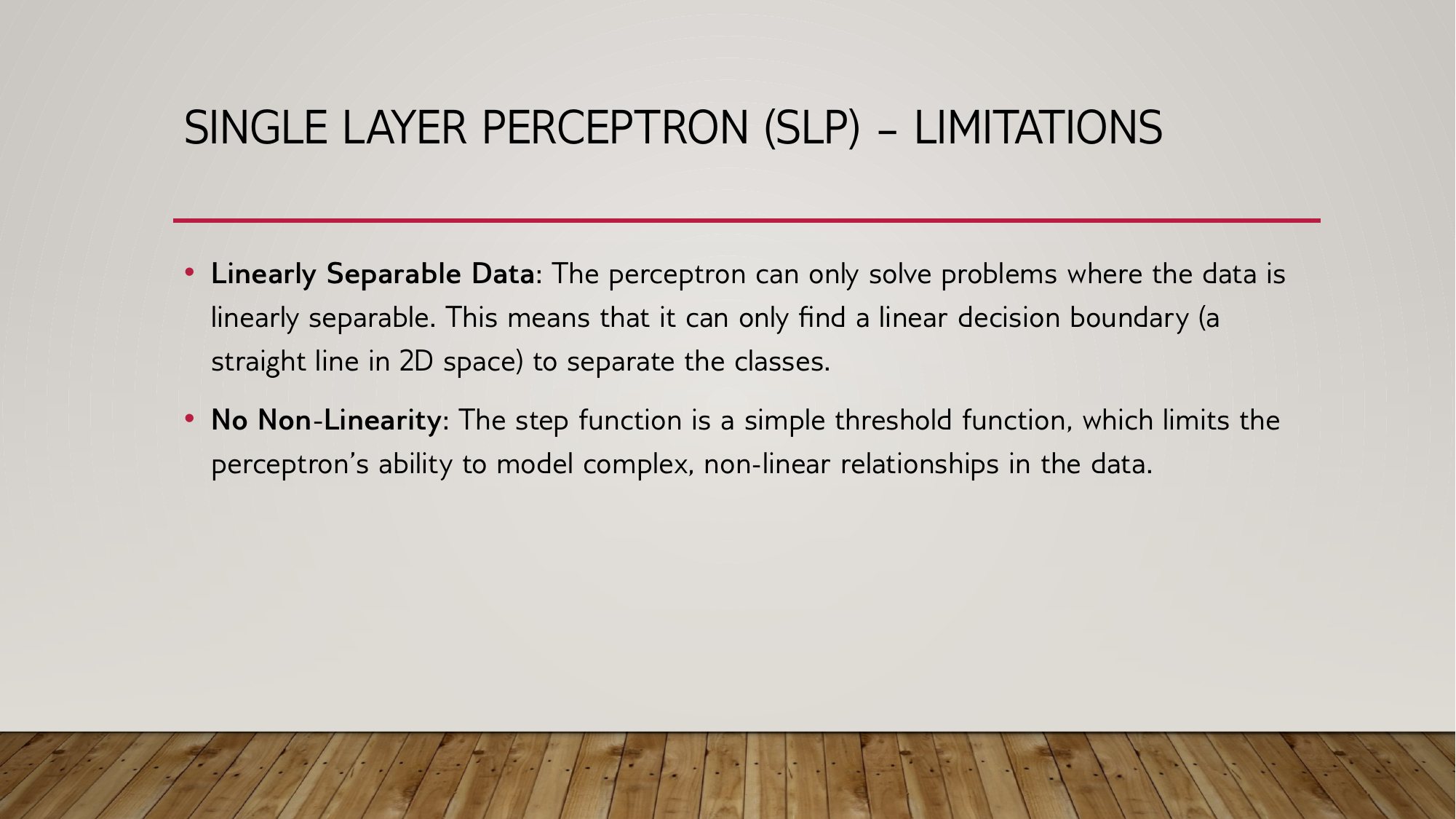

# Single Layer Perceptron (SLP) – Limitations
Linearly Separable Data: The perceptron can only solve problems where the data is linearly separable. This means that it can only find a linear decision boundary (a straight line in 2D space) to separate the classes.
No Non-Linearity: The step function is a simple threshold function, which limits the perceptron’s ability to model complex, non-linear relationships in the data.